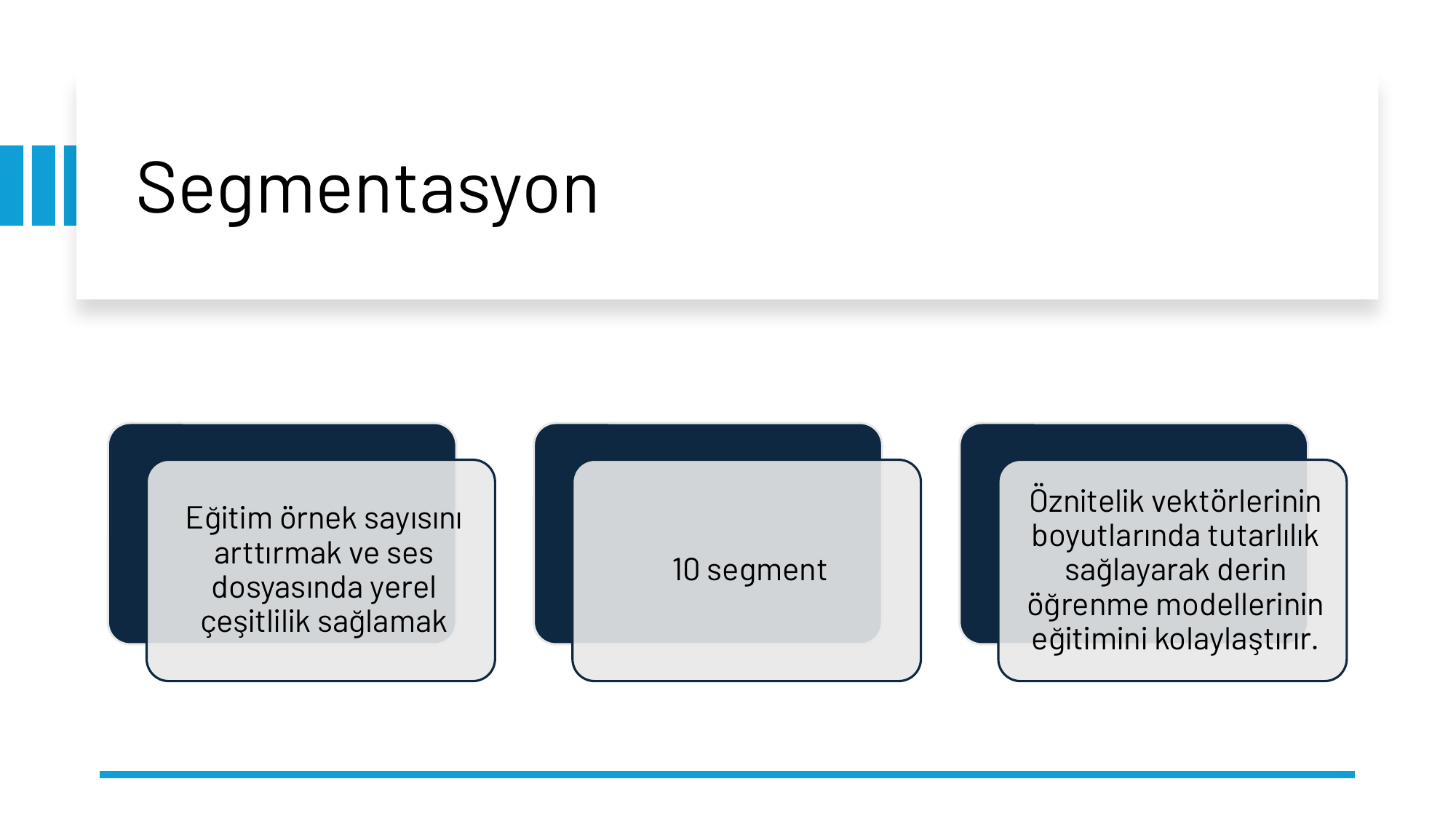

# Segmentasyon

Eğitim örnek sayısını arttırmak ve ses dosyasında yerel çeşitlilik sağlamak
10 segment
Öznitelik vektörlerinin boyutlarında tutarlılık sağlayarak derin öğrenme modellerinin eğitimini kolaylaştırır.